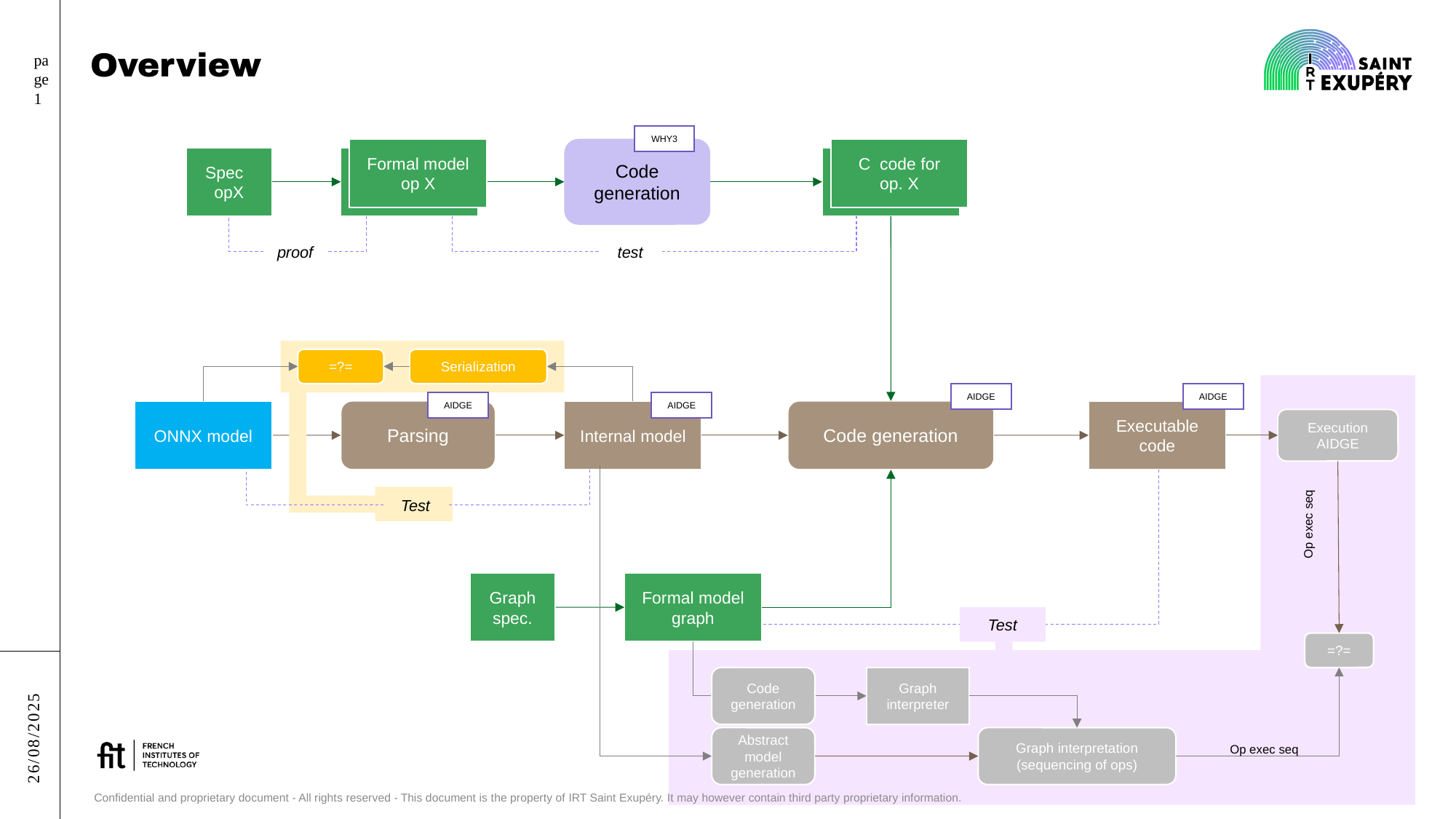

# Overview
page 1
WHY3
Formal model op X
Code generation
C  code for
op. X
Spec
opX
Modèle formel op Y
Code C des opérateurs

proof
test

=?=
Serialization

AIDGE
AIDGE

AIDGE
AIDGE
ONNX model
Parsing
Internal model
Code generation
Executable code
Execution
AIDGE

Test
Op exec seq
Graph spec.
Formal model graph
Test

=?=

Code generation
Graph interpreter
26/08/2025
Abstract model generation
Graph interpretation (sequencing of ops)
Op exec seq
Confidential and proprietary document - All rights reserved - This document is the property of IRT Saint Exupéry. It may however contain third party proprietary information.